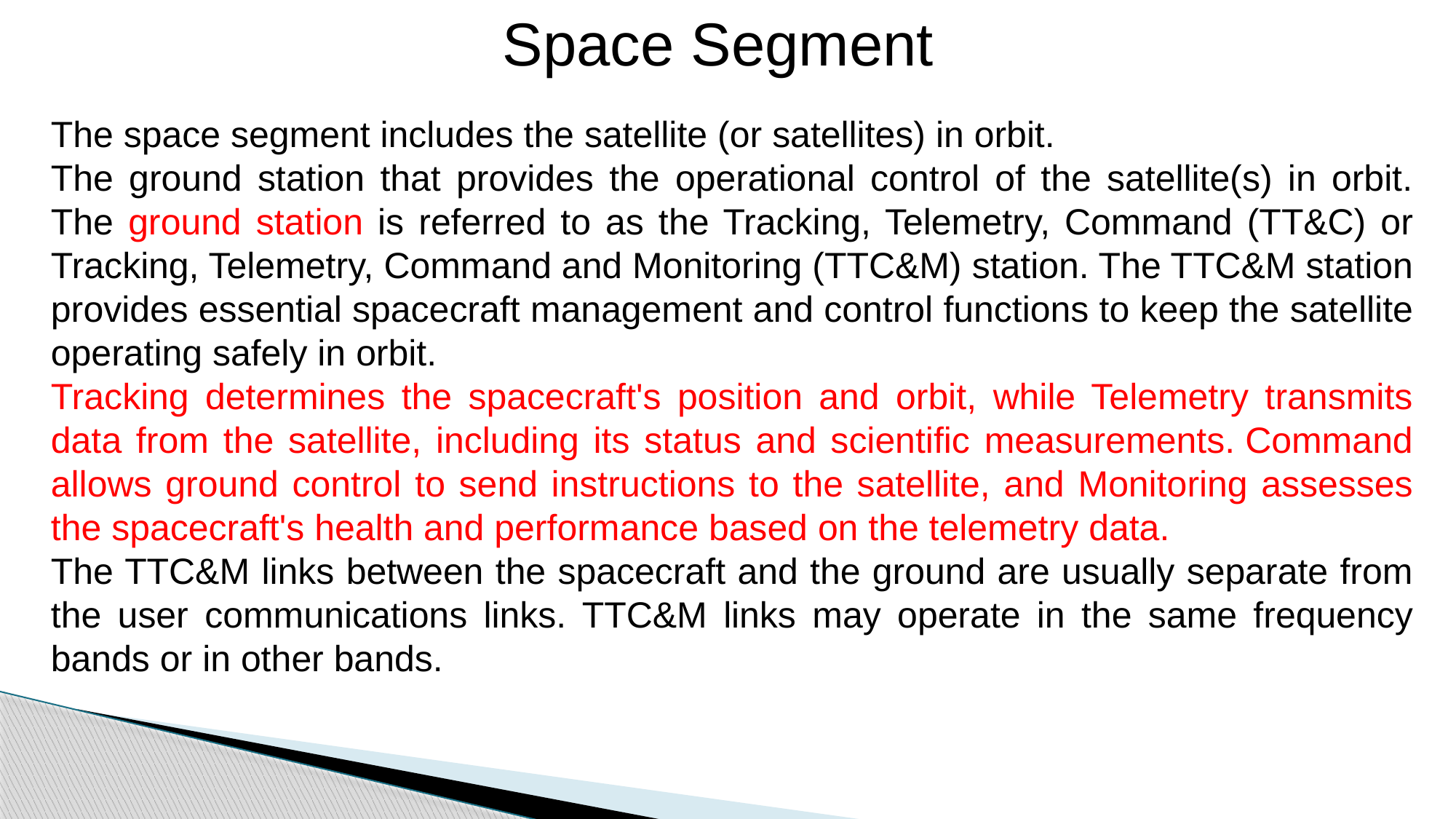

Space Segment
The space segment includes the satellite (or satellites) in orbit.
The ground station that provides the operational control of the satellite(s) in orbit. The ground station is referred to as the Tracking, Telemetry, Command (TT&C) or Tracking, Telemetry, Command and Monitoring (TTC&M) station. The TTC&M station provides essential spacecraft management and control functions to keep the satellite operating safely in orbit.
Tracking determines the spacecraft's position and orbit, while Telemetry transmits data from the satellite, including its status and scientific measurements. Command allows ground control to send instructions to the satellite, and Monitoring assesses the spacecraft's health and performance based on the telemetry data.
The TTC&M links between the spacecraft and the ground are usually separate from the user communications links. TTC&M links may operate in the same frequency bands or in other bands.